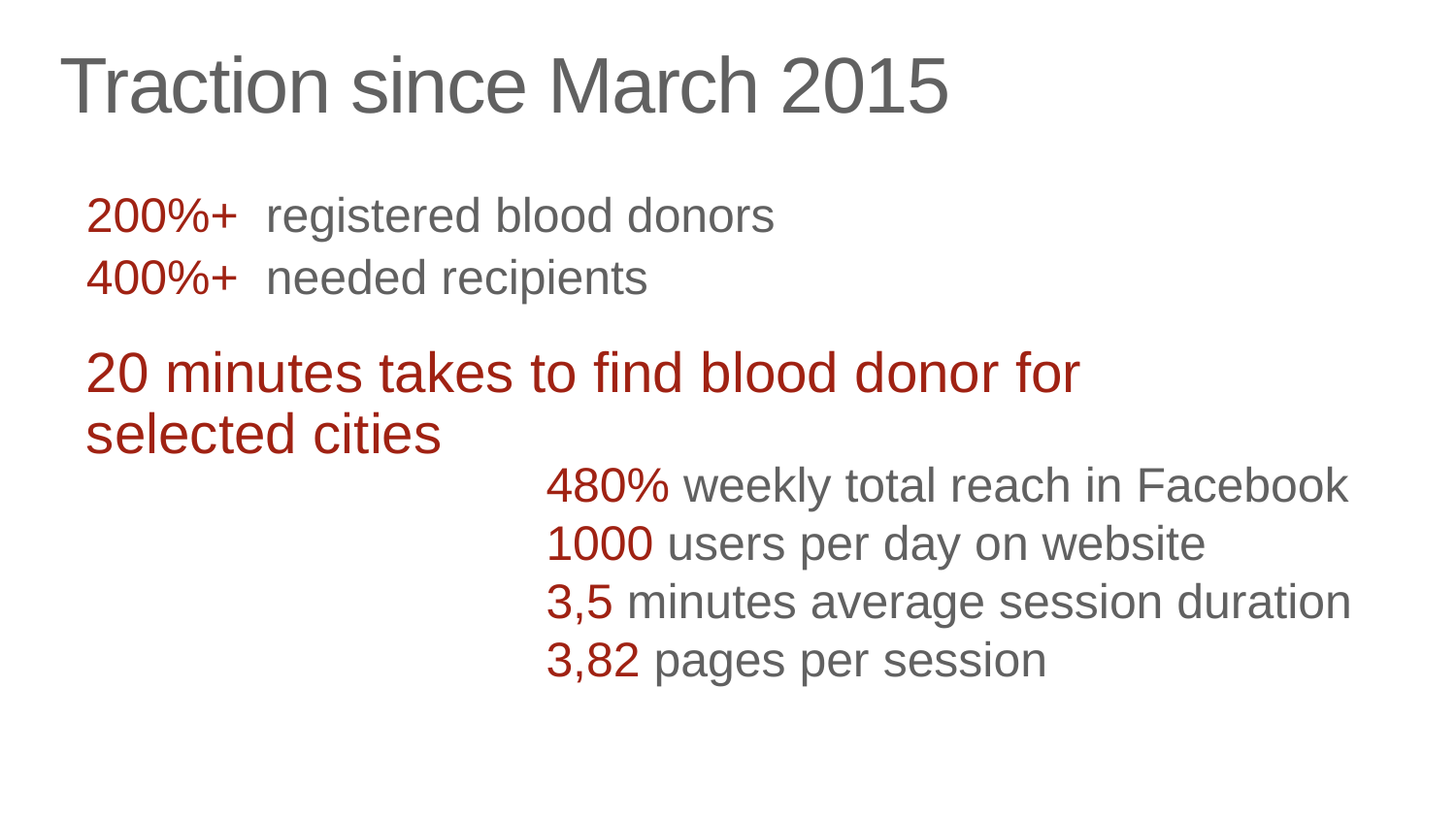

# Traction since March 2015
200%+  registered blood donors
400%+  needed recipients
20 minutes takes to find blood donor for selected cities
480% weekly total reach in Facebook
1000 users per day on website
3,5 minutes average session duration
3,82 pages per session